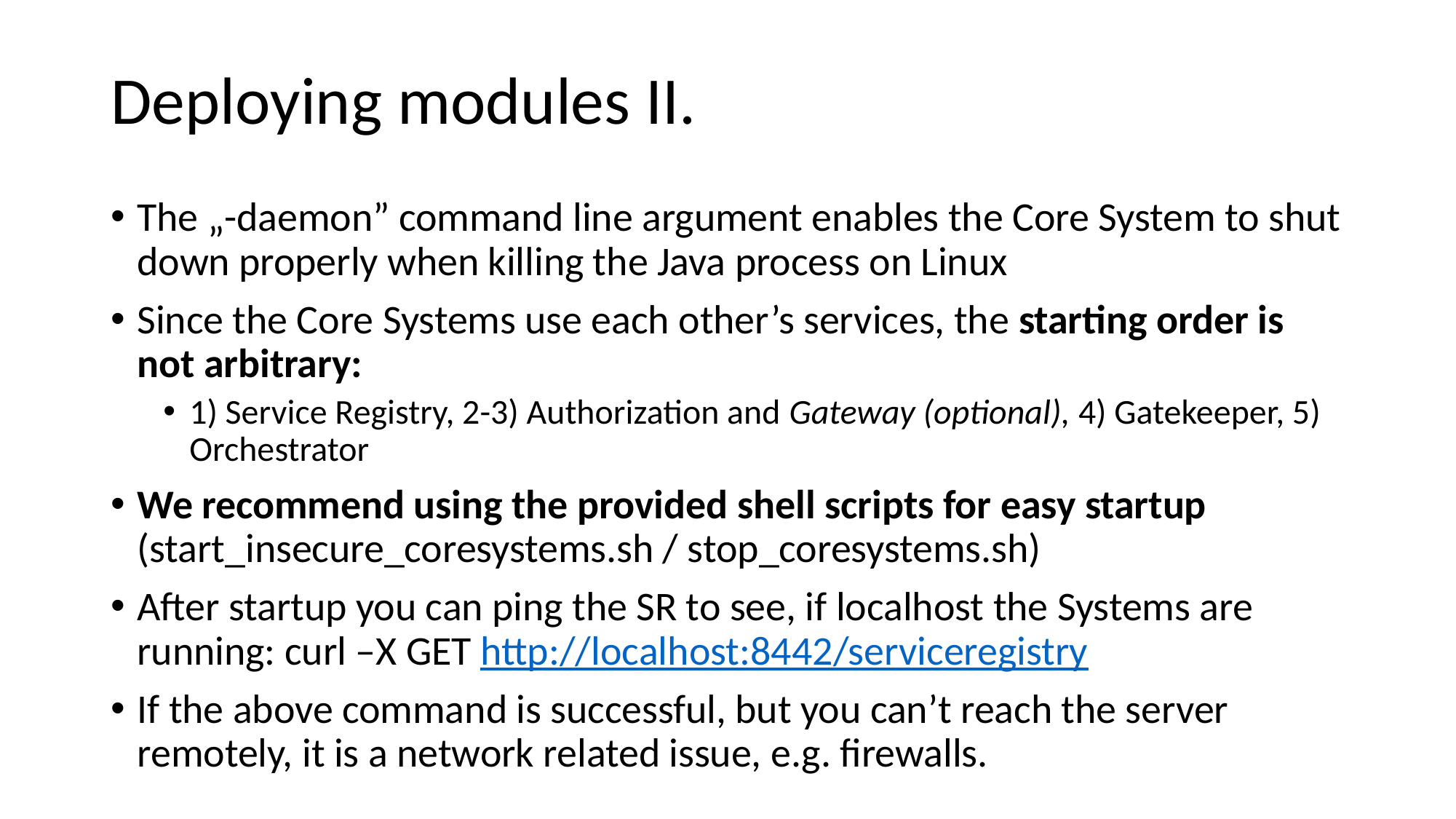

# Deploying modules II.
The „-daemon” command line argument enables the Core System to shut down properly when killing the Java process on Linux
Since the Core Systems use each other’s services, the starting order is not arbitrary:
1) Service Registry, 2-3) Authorization and Gateway (optional), 4) Gatekeeper, 5) Orchestrator
We recommend using the provided shell scripts for easy startup (start_insecure_coresystems.sh / stop_coresystems.sh)
After startup you can ping the SR to see, if localhost the Systems are running: curl –X GET http://localhost:8442/serviceregistry
If the above command is successful, but you can’t reach the server remotely, it is a network related issue, e.g. firewalls.